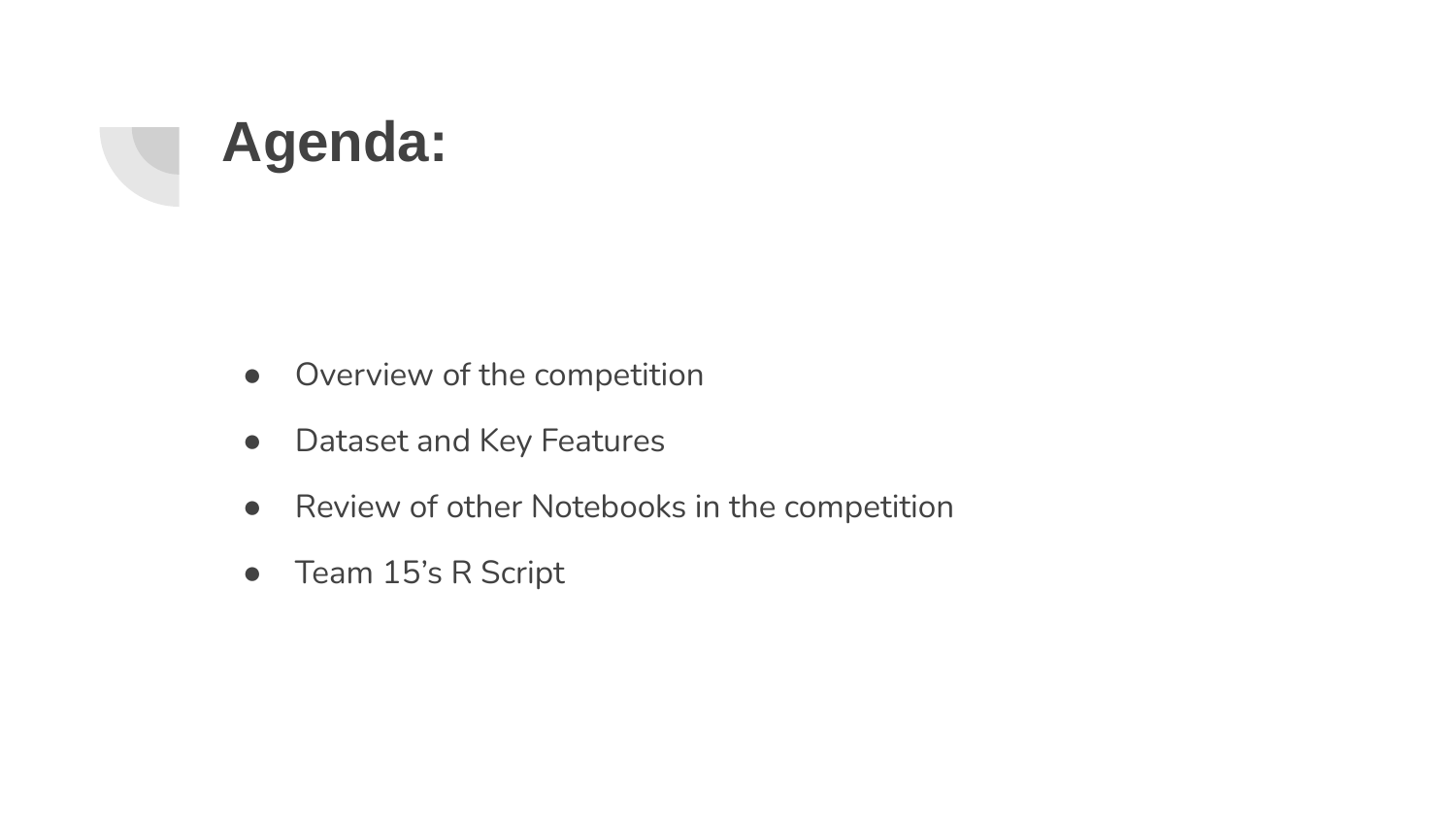

# Agenda:
Overview of the competition
Dataset and Key Features
Review of other Notebooks in the competition
Team 15’s R Script